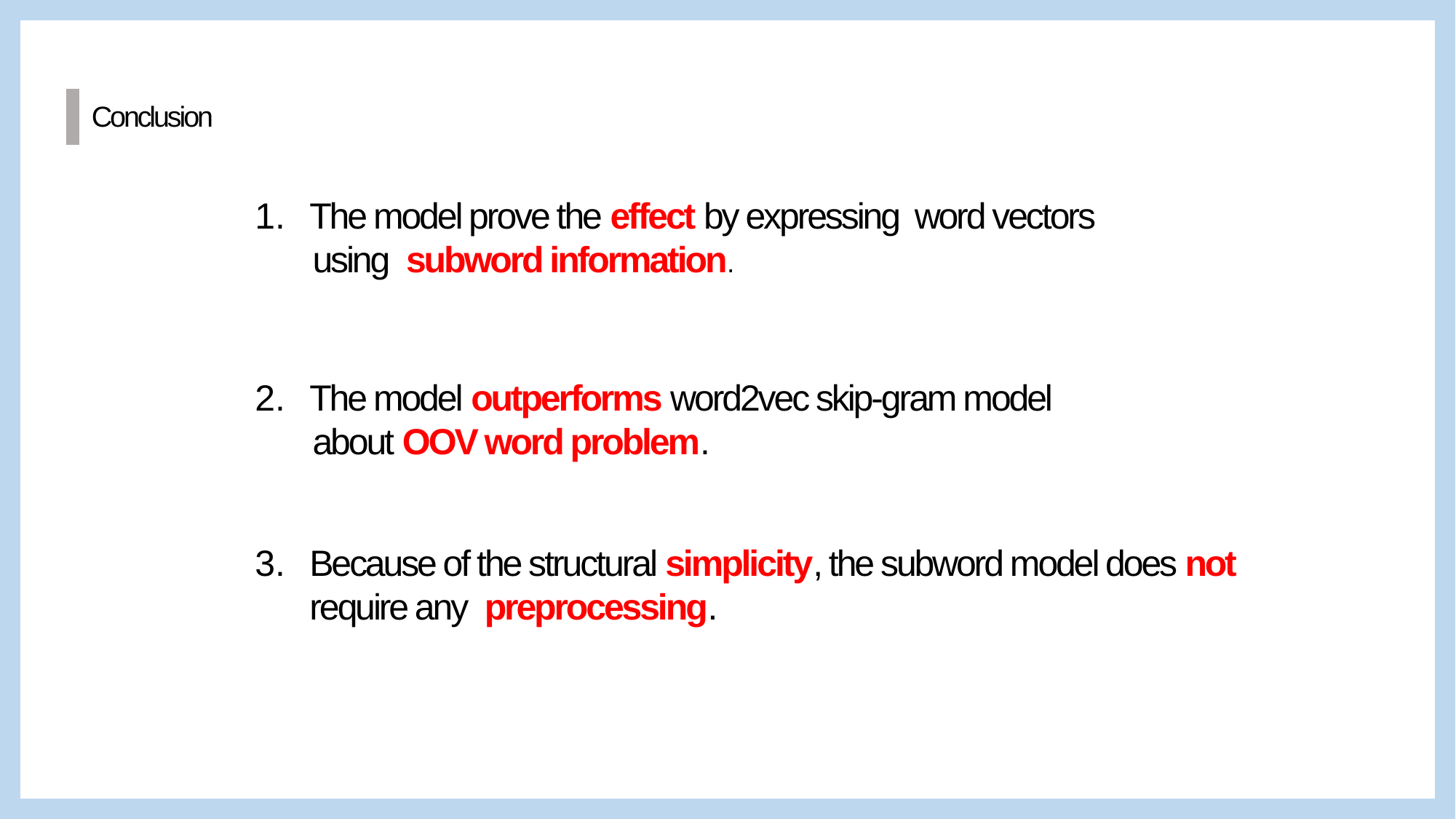

Conclusion
The model prove the effect by expressing  word vectors
       using  subword information.
The model outperforms word2vec skip-gram model
       about OOV word problem.

Because of the structural simplicity, the subword model does not require any  preprocessing.